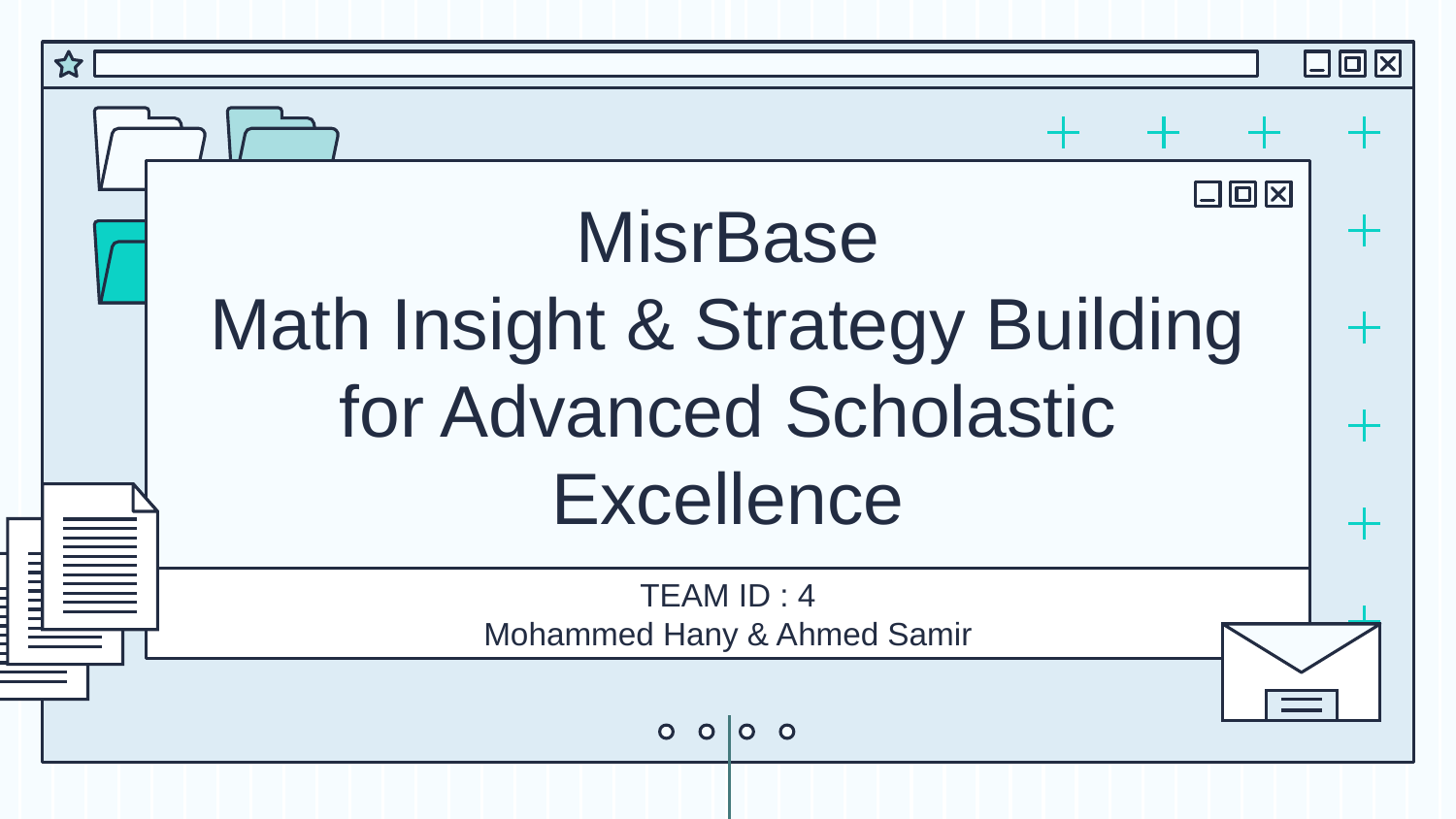

# MisrBase Math Insight & Strategy Building for Advanced Scholastic Excellence

TEAM ID : 4
Mohammed Hany & Ahmed Samir